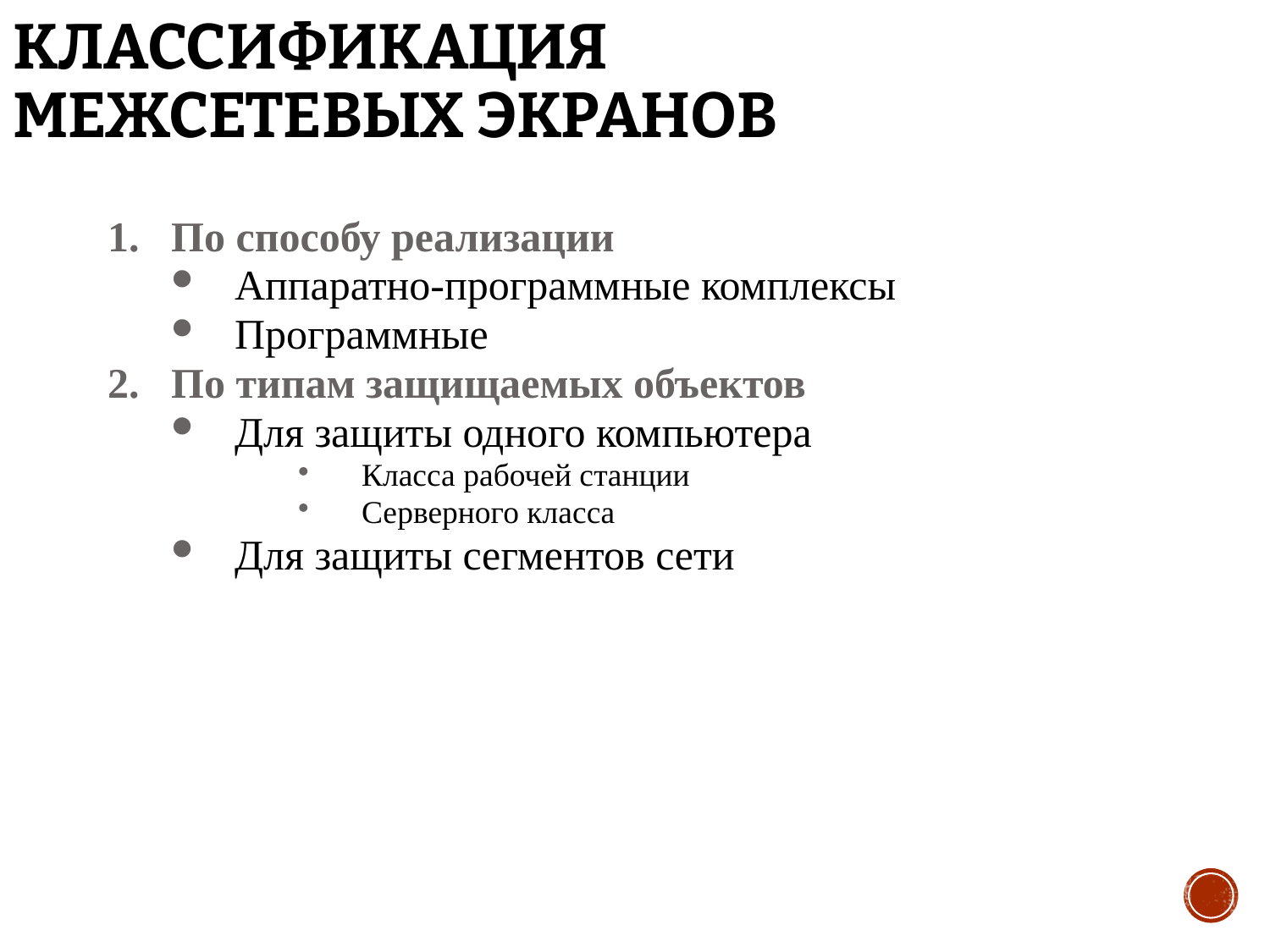

# Классификация межсетевых экранов

По способу реализации
Аппаратно-программные комплексы
Программные
По типам защищаемых объектов
Для защиты одного компьютера
Класса рабочей станции
Серверного класса
Для защиты сегментов сети